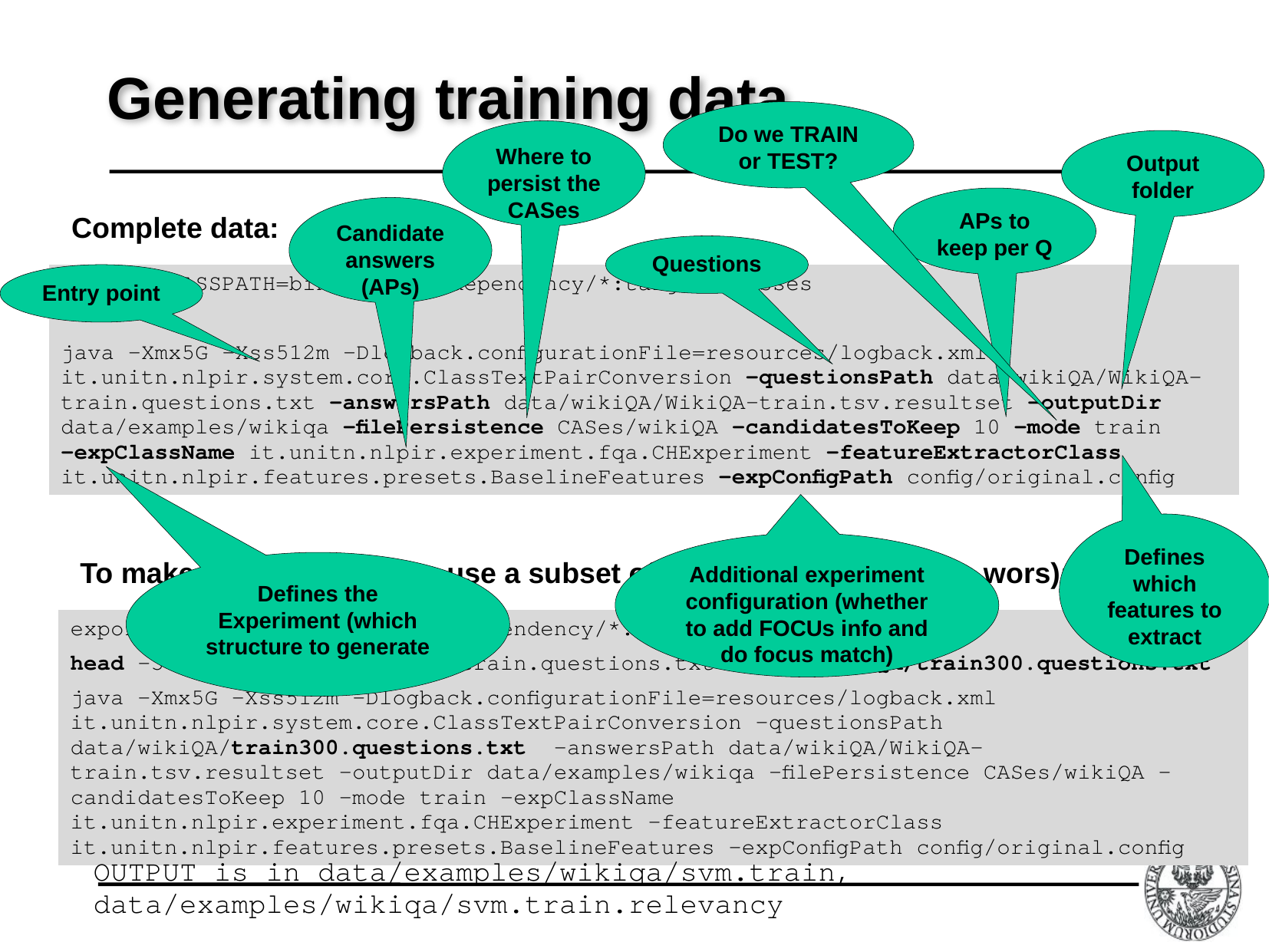

# Generating training data
Do we TRAIN or TEST?
Where to persist the CASes
Output folder
APs to keep per Q
Candidate answers (APs)
Complete data:
Questions
Entry point
export CLASSPATH=bin/:target/dependency/*:target/classes

java -Xmx5G -Xss512m -Dlogback.configurationFile=resources/logback.xml it.unitn.nlpir.system.core.ClassTextPairConversion -questionsPath data/wikiQA/WikiQA-train.questions.txt -answersPath data/wikiQA/WikiQA-train.tsv.resultset -outputDir data/examples/wikiqa -filePersistence CASes/wikiQA -candidatesToKeep 10 -mode train    -expClassName it.unitn.nlpir.experiment.fqa.CHExperiment -featureExtractorClass it.unitn.nlpir.features.presets.BaselineFeatures -expConfigPath config/original.config
Defines which features to extract
Additional experiment configuration (whether to add FOCUs info and do focus match)
To make it faster , you can use a subset of examples (will perform wors):
Defines the Experiment (which structure to generate
export CLASSPATH=bin/:target/dependency/*:target/classes
head -300 data/wikiQA/WikiQA-train.questions.txt > data/wikiQA/train300.questions.txt
java -Xmx5G -Xss512m -Dlogback.configurationFile=resources/logback.xml it.unitn.nlpir.system.core.ClassTextPairConversion -questionsPath data/wikiQA/train300.questions.txt  -answersPath data/wikiQA/WikiQA-train.tsv.resultset -outputDir data/examples/wikiqa -filePersistence CASes/wikiQA -candidatesToKeep 10 -mode train -expClassName it.unitn.nlpir.experiment.fqa.CHExperiment -featureExtractorClass it.unitn.nlpir.features.presets.BaselineFeatures -expConfigPath config/original.config
OUTPUT is in data/examples/wikiqa/svm.train,
data/examples/wikiqa/svm.train.relevancy